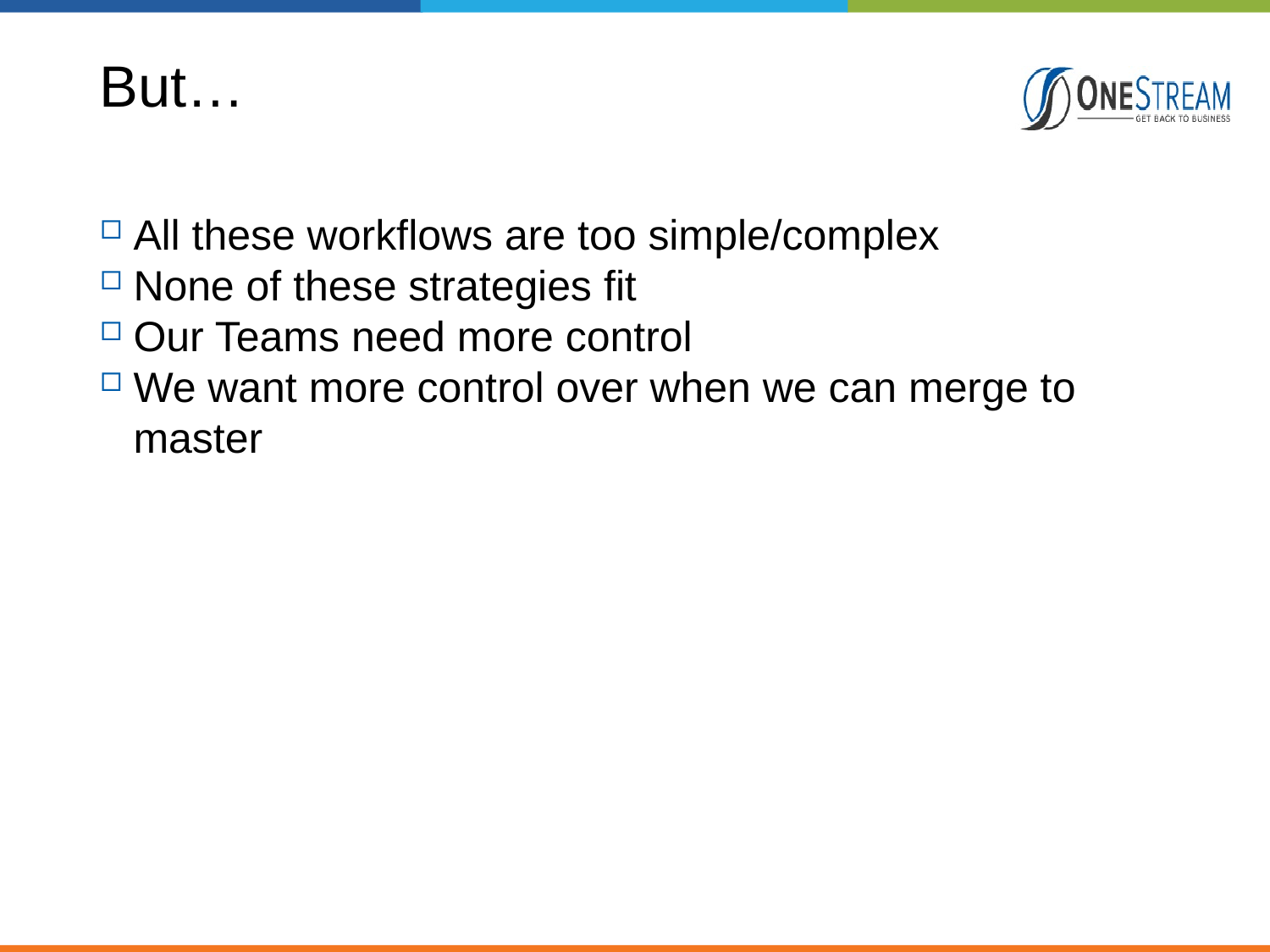

# But…
All these workflows are too simple/complex
None of these strategies fit
Our Teams need more control
We want more control over when we can merge to master